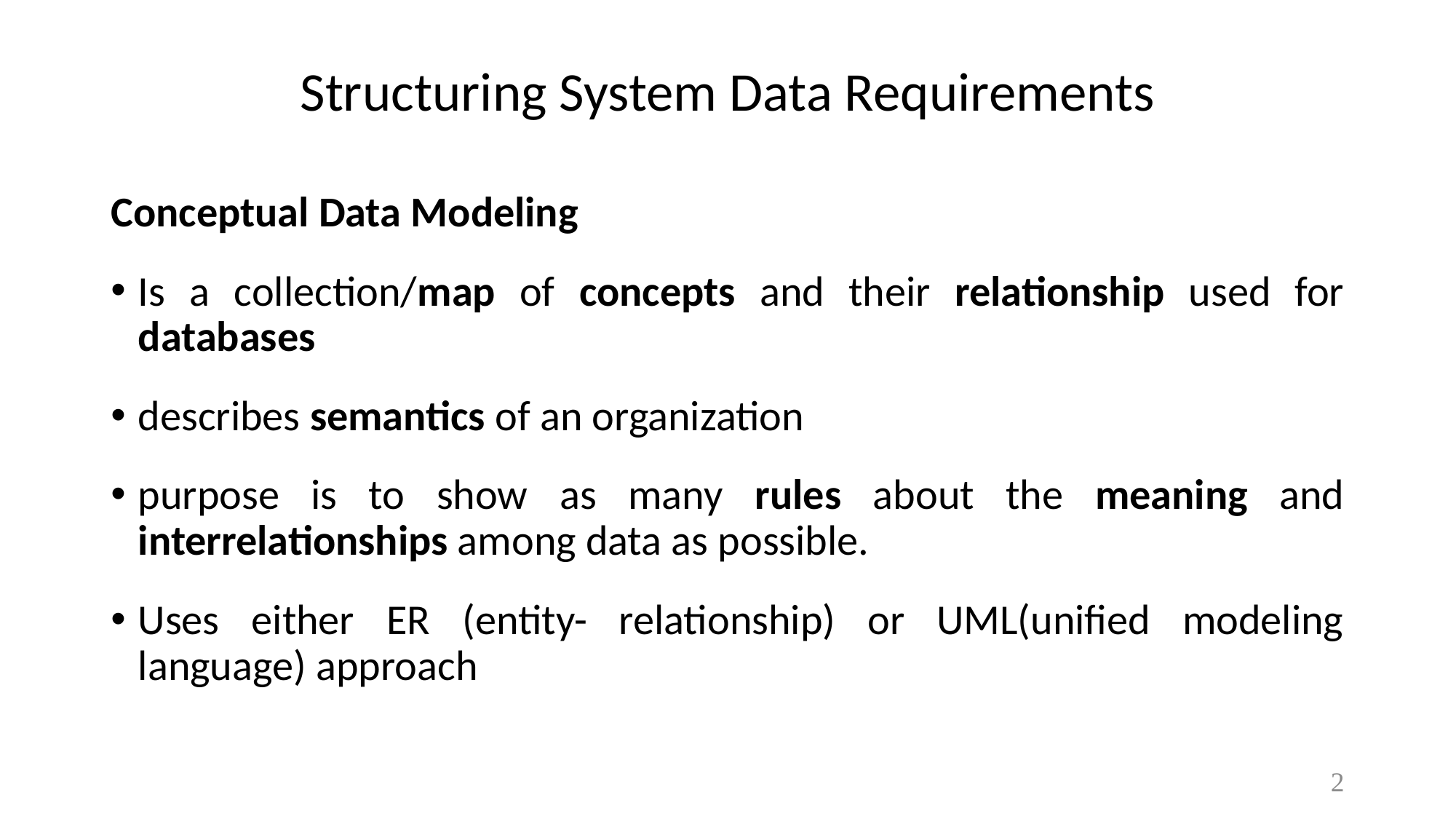

# Structuring System Data Requirements
Conceptual Data Modeling
Is a collection/map of concepts and their relationship used for databases
describes semantics of an organization
purpose is to show as many rules about the meaning and interrelationships among data as possible.
Uses either ER (entity- relationship) or UML(unified modeling language) approach

2